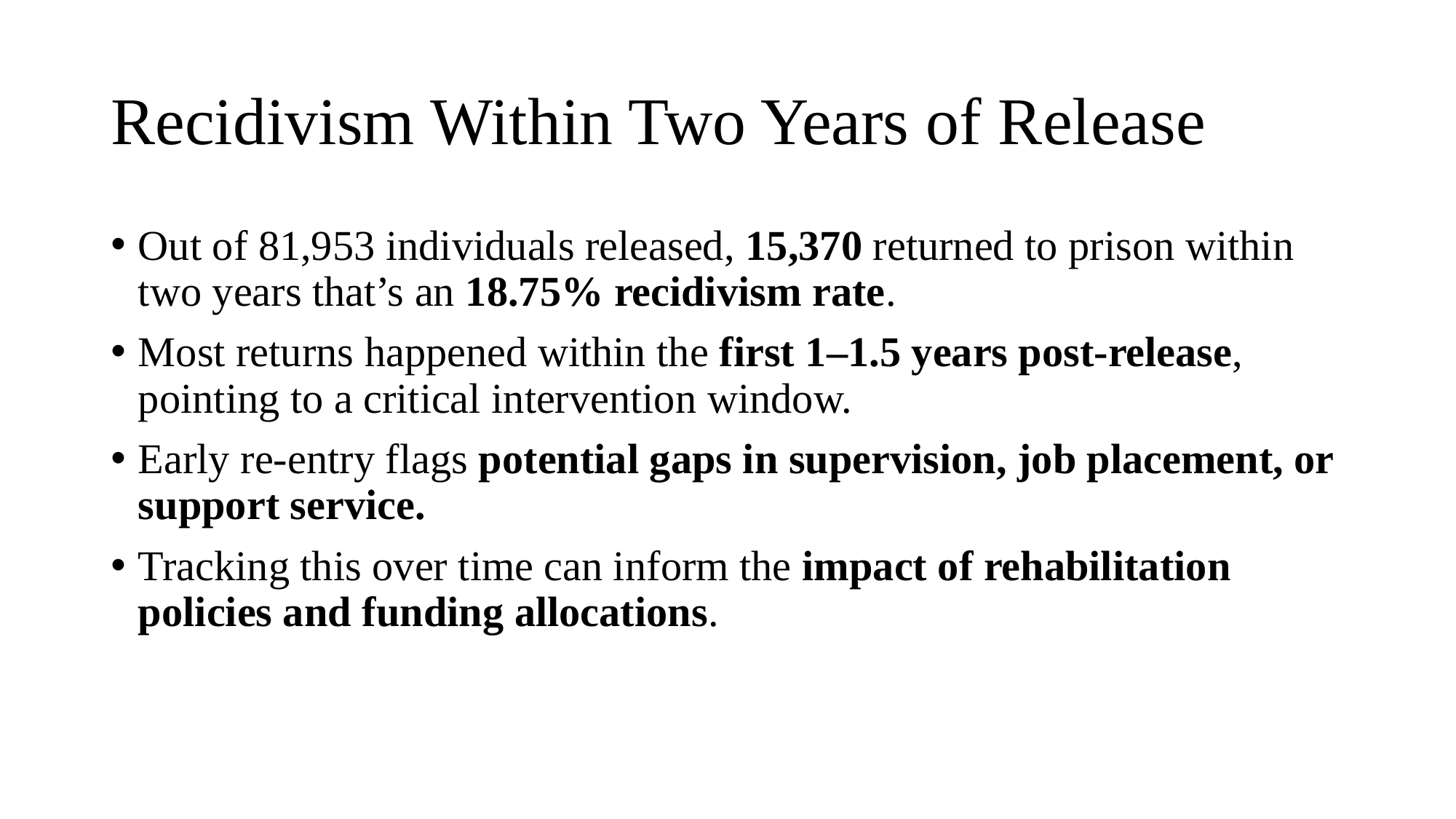

# Recidivism Within Two Years of Release
Out of 81,953 individuals released, 15,370 returned to prison within two years that’s an 18.75% recidivism rate.
Most returns happened within the first 1–1.5 years post-release, pointing to a critical intervention window.
Early re-entry flags potential gaps in supervision, job placement, or support service.
Tracking this over time can inform the impact of rehabilitation policies and funding allocations.